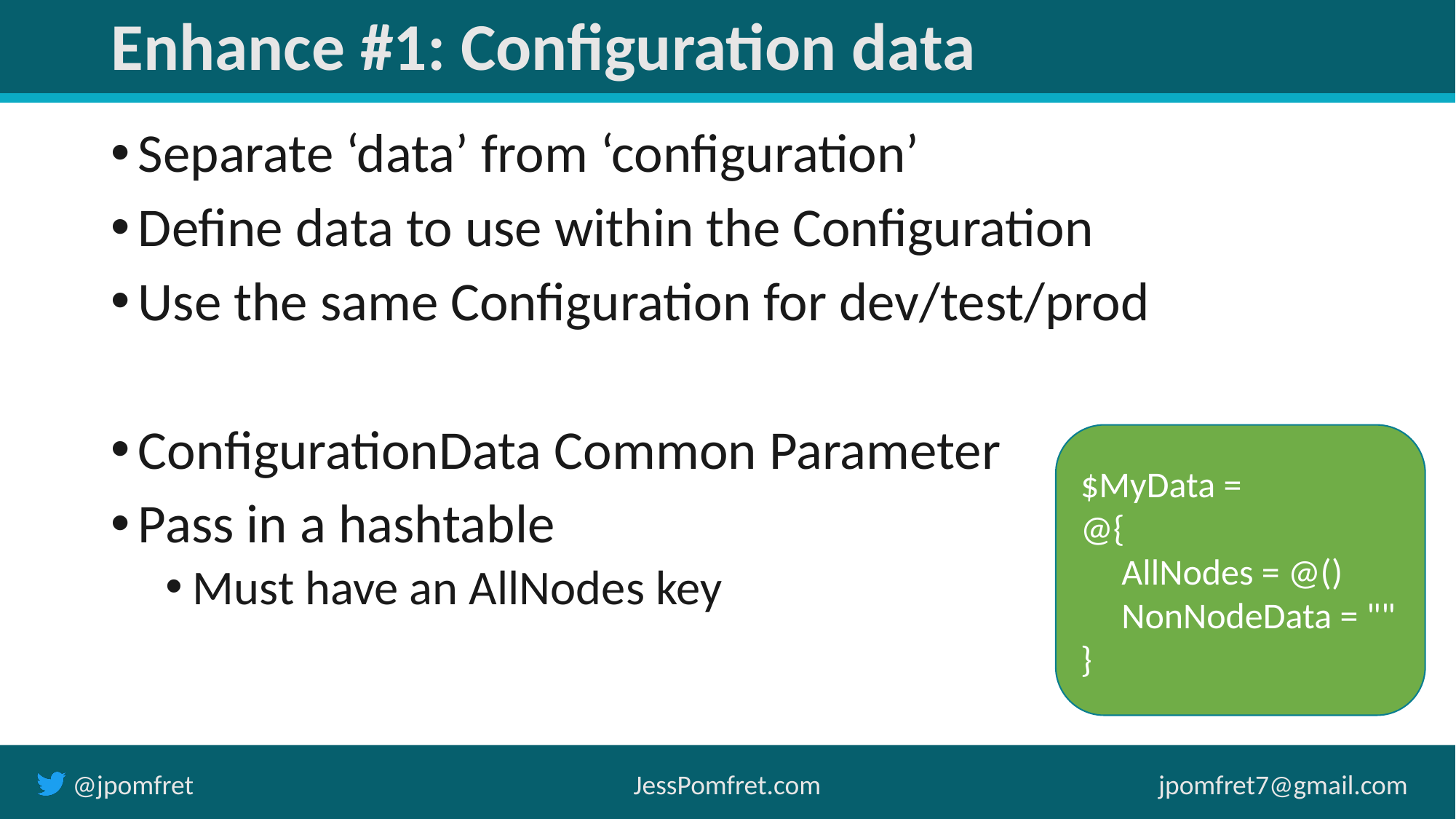

# Enhance #1: Configuration data
Separate ‘data’ from ‘configuration’
Define data to use within the Configuration
Use the same Configuration for dev/test/prod

ConfigurationData Common Parameter
Pass in a hashtable
Must have an AllNodes key

$MyData =
@{
     AllNodes = @()
     NonNodeData = ""
}